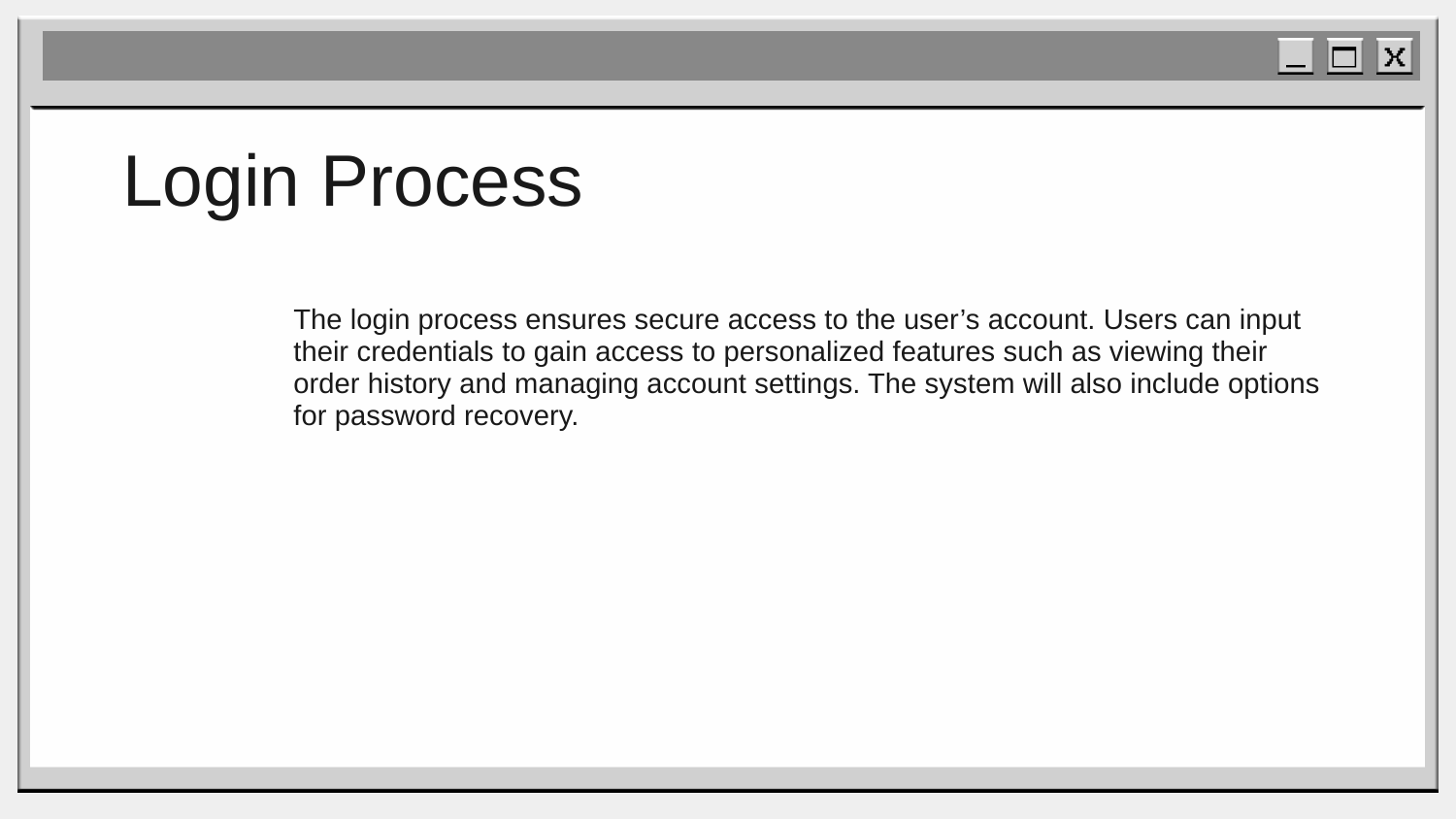

# Login Process
The login process ensures secure access to the user’s account. Users can input their credentials to gain access to personalized features such as viewing their order history and managing account settings. The system will also include options for password recovery.